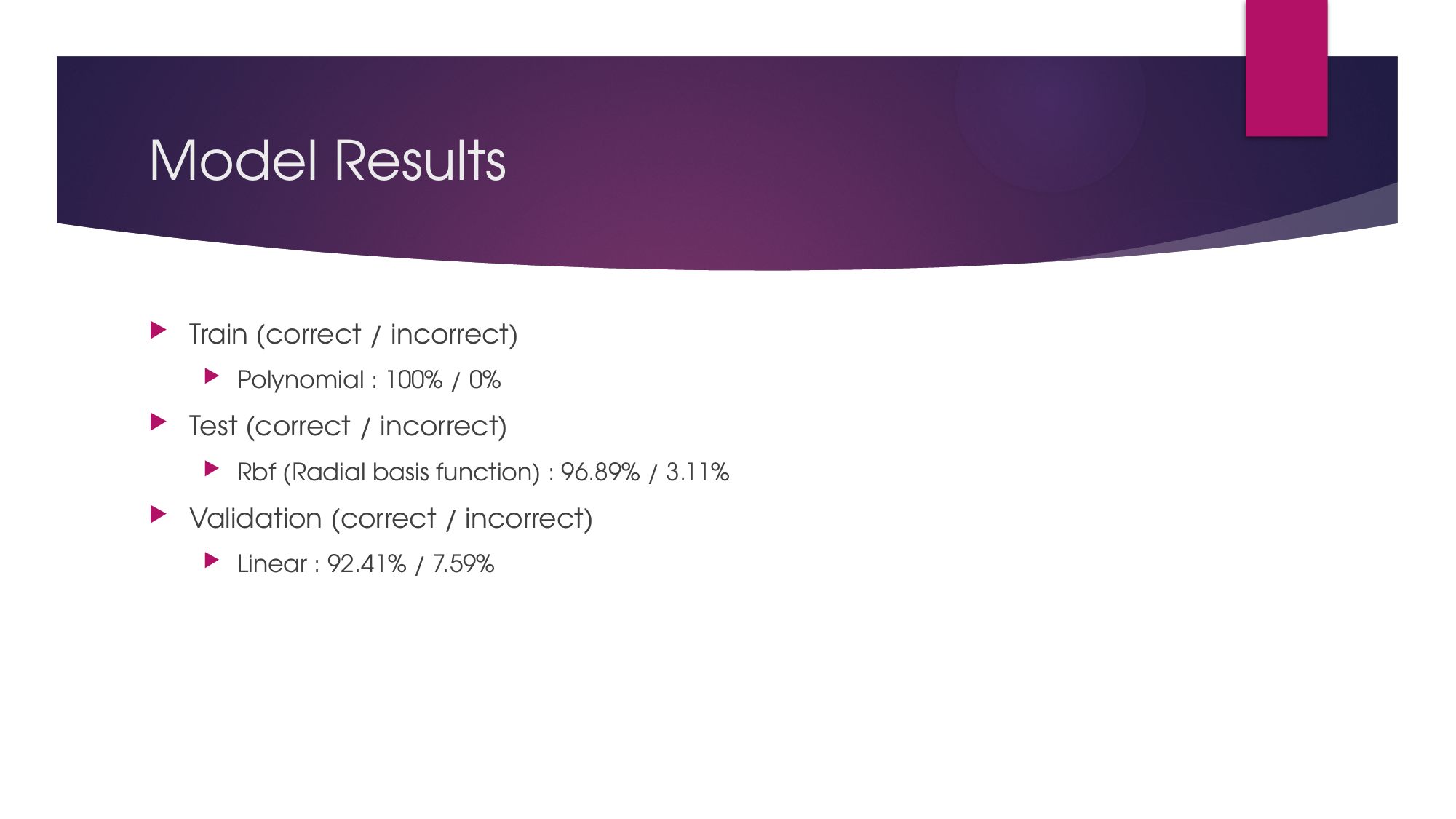

# Model Results
Train (correct / incorrect)
Polynomial : 100% / 0%
Test (correct / incorrect)
Rbf (Radial basis function) : 96.89% / 3.11%
Validation (correct / incorrect)
Linear : 92.41% / 7.59%